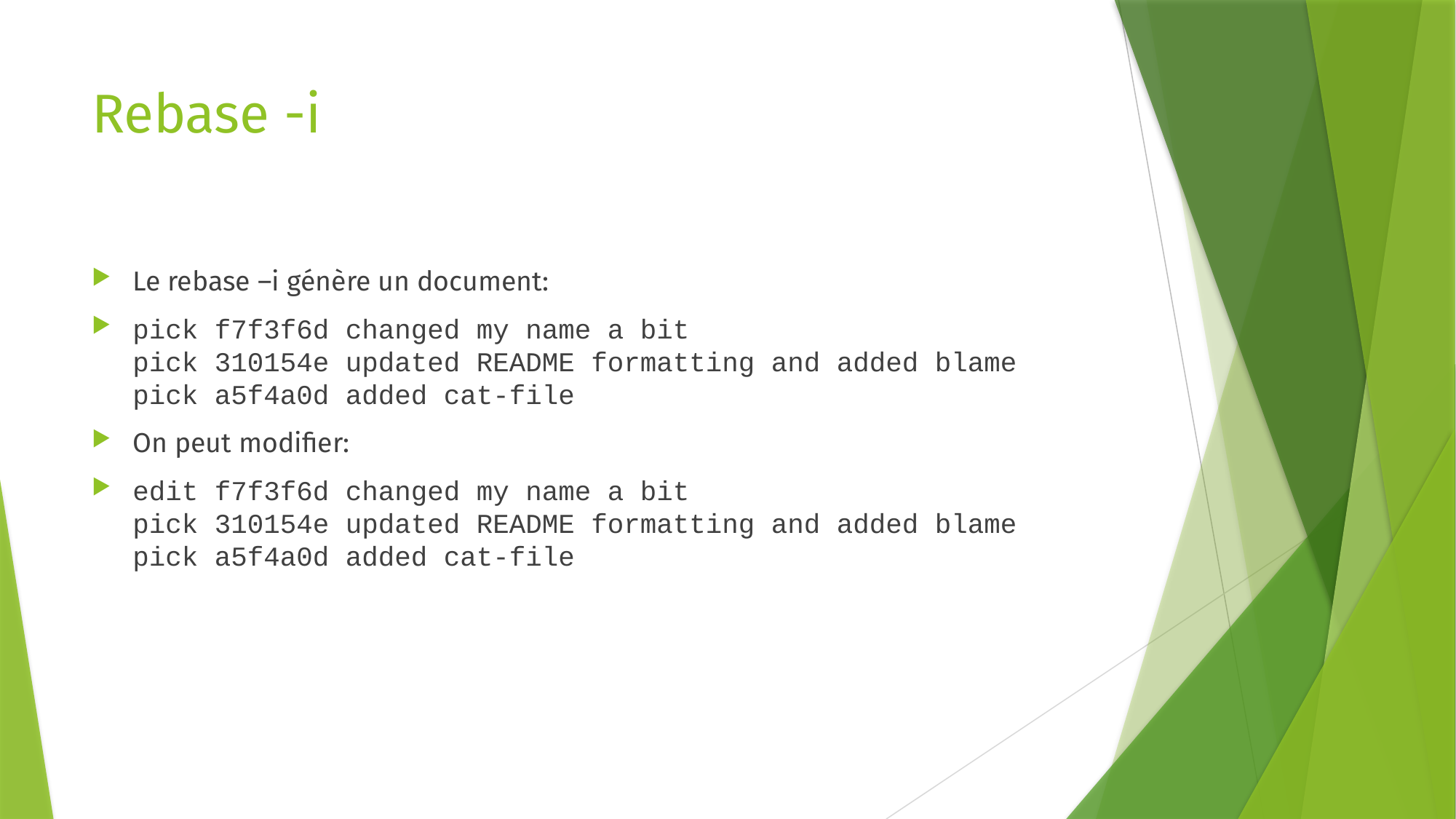

# Rebase -i
Le rebase –i génère un document:
pick f7f3f6d changed my name a bit
pick 310154e updated README formatting and added blame
pick a5f4a0d added cat-file
On peut modifier:
edit f7f3f6d changed my name a bit
pick 310154e updated README formatting and added blame
pick a5f4a0d added cat-file